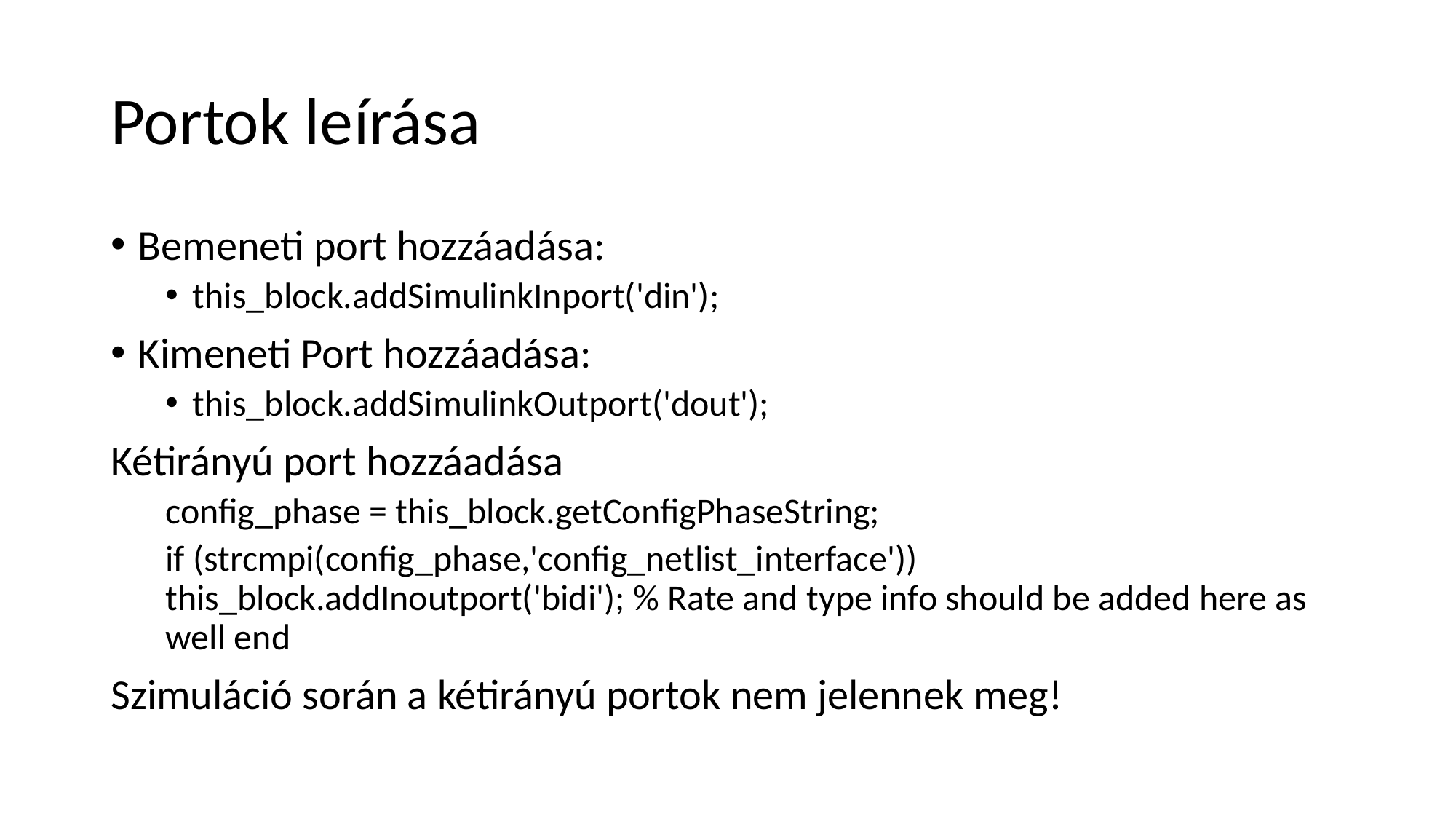

# Portok leírása
Bemeneti port hozzáadása:
this_block.addSimulinkInport('din');
Kimeneti Port hozzáadása:
this_block.addSimulinkOutport('dout');
Kétirányú port hozzáadása
config_phase = this_block.getConfigPhaseString;
if (strcmpi(config_phase,'config_netlist_interface')) this_block.addInoutport('bidi'); % Rate and type info should be added here as well end
Szimuláció során a kétirányú portok nem jelennek meg!